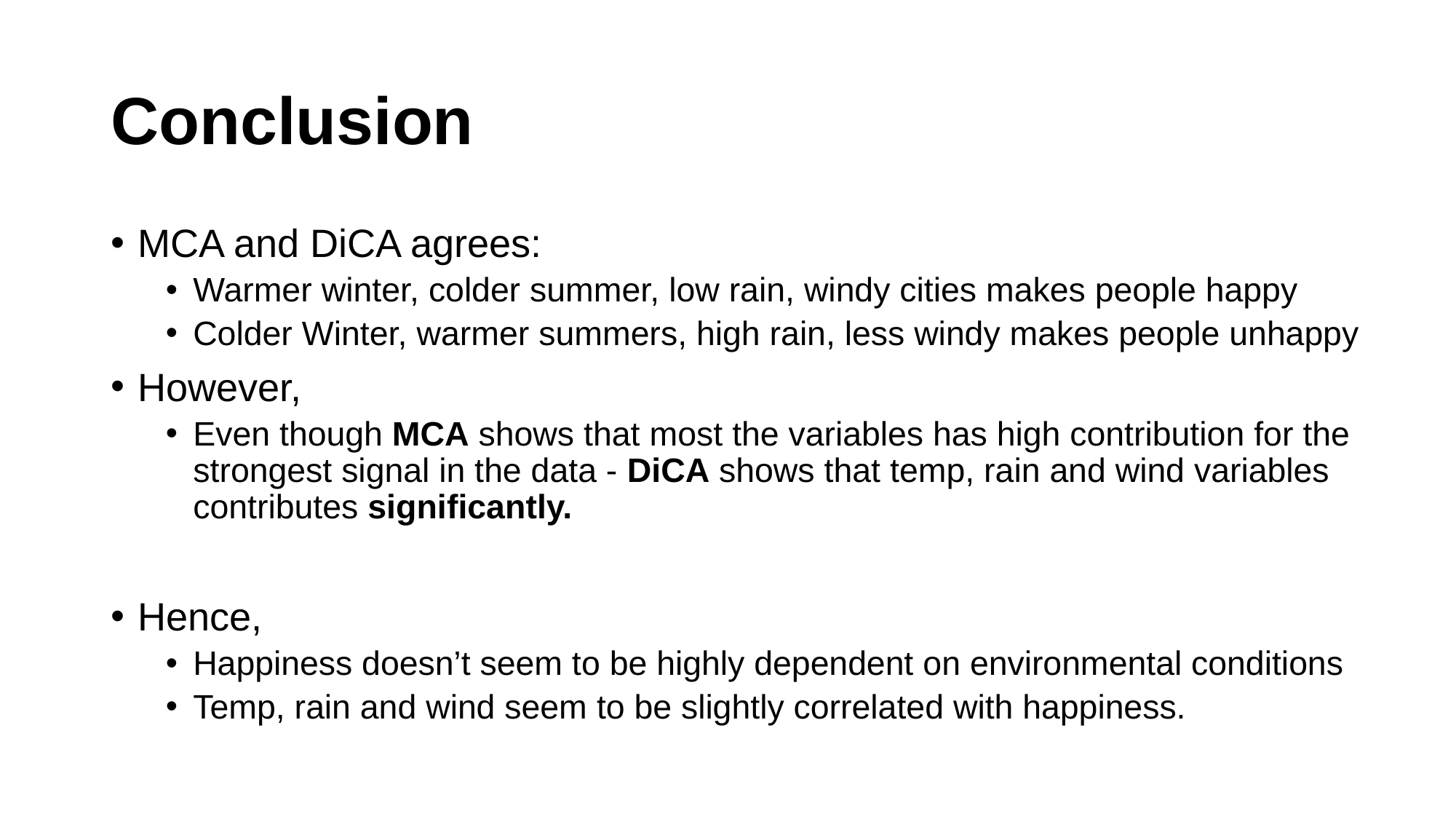

# Conclusion
MCA and DiCA agrees:
Warmer winter, colder summer, low rain, windy cities makes people happy
Colder Winter, warmer summers, high rain, less windy makes people unhappy
However,
Even though MCA shows that most the variables has high contribution for the strongest signal in the data - DiCA shows that temp, rain and wind variables contributes significantly.

Hence,
Happiness doesn’t seem to be highly dependent on environmental conditions
Temp, rain and wind seem to be slightly correlated with happiness.